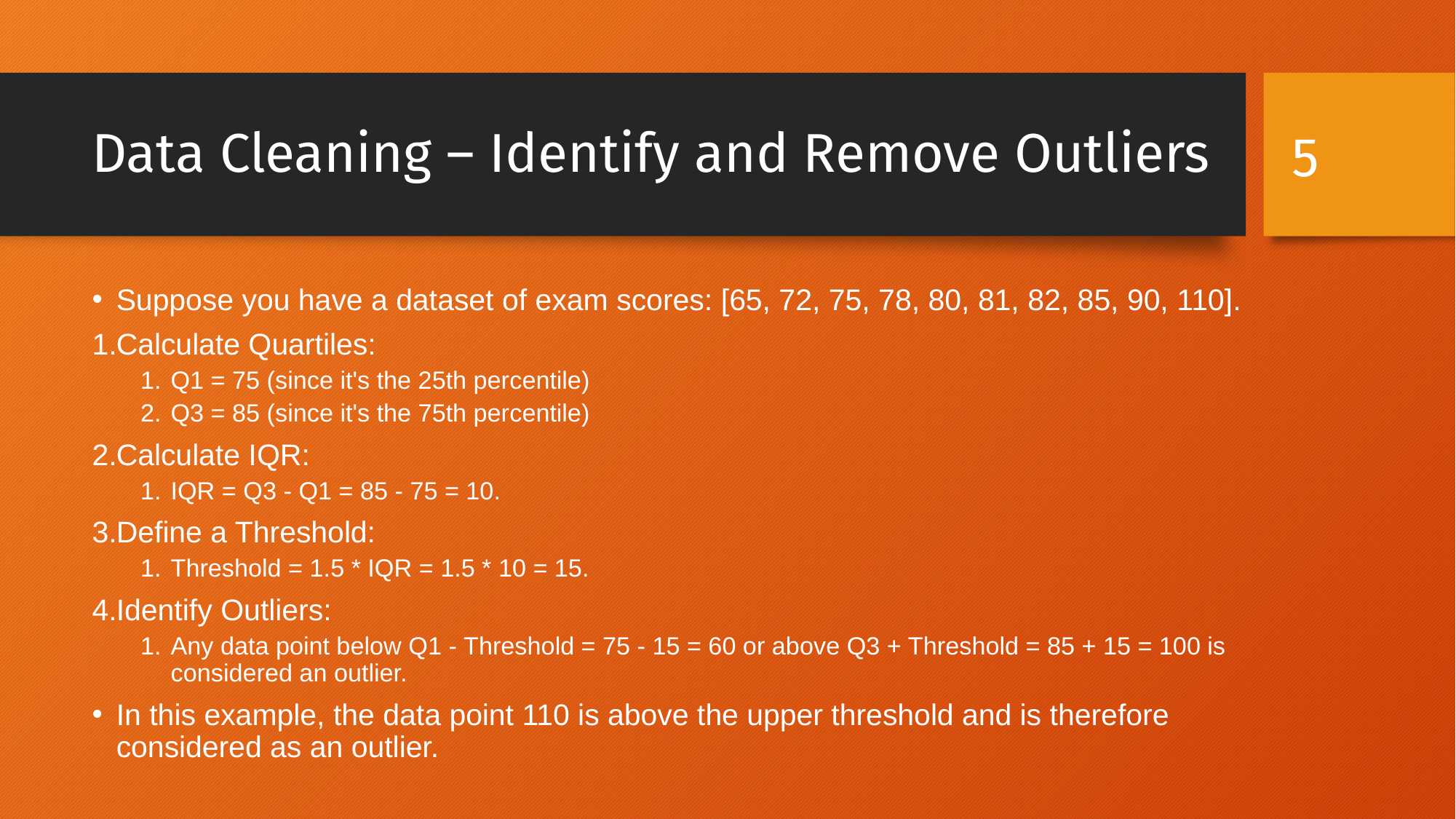

# Data Cleaning – Identify and Remove Outliers
5
Suppose you have a dataset of exam scores: [65, 72, 75, 78, 80, 81, 82, 85, 90, 110].
Calculate Quartiles:
Q1 = 75 (since it's the 25th percentile)
Q3 = 85 (since it's the 75th percentile)
Calculate IQR:
IQR = Q3 - Q1 = 85 - 75 = 10.
Define a Threshold:
Threshold = 1.5 * IQR = 1.5 * 10 = 15.
Identify Outliers:
Any data point below Q1 - Threshold = 75 - 15 = 60 or above Q3 + Threshold = 85 + 15 = 100 is considered an outlier.
In this example, the data point 110 is above the upper threshold and is therefore considered as an outlier.